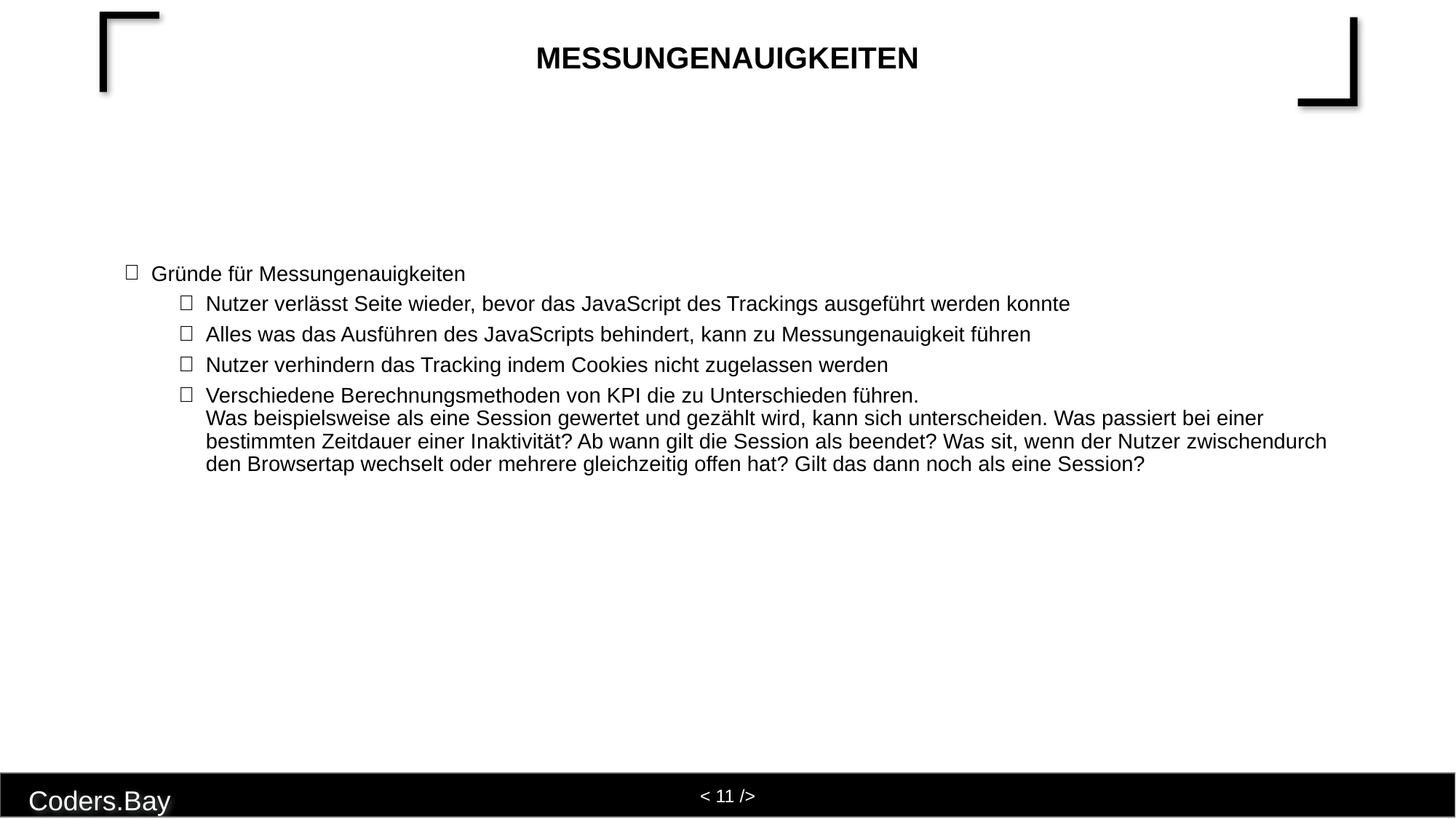

# Messungenauigkeiten
Gründe für Messungenauigkeiten
Nutzer verlässt Seite wieder, bevor das JavaScript des Trackings ausgeführt werden konnte
Alles was das Ausführen des JavaScripts behindert, kann zu Messungenauigkeit führen
Nutzer verhindern das Tracking indem Cookies nicht zugelassen werden
Verschiedene Berechnungsmethoden von KPI die zu Unterschieden führen.
Was beispielsweise als eine Session gewertet und gezählt wird, kann sich unterscheiden. Was passiert bei einer bestimmten Zeitdauer einer Inaktivität? Ab wann gilt die Session als beendet? Was sit, wenn der Nutzer zwischendurch den Browsertap wechselt oder mehrere gleichzeitig offen hat? Gilt das dann noch als eine Session?